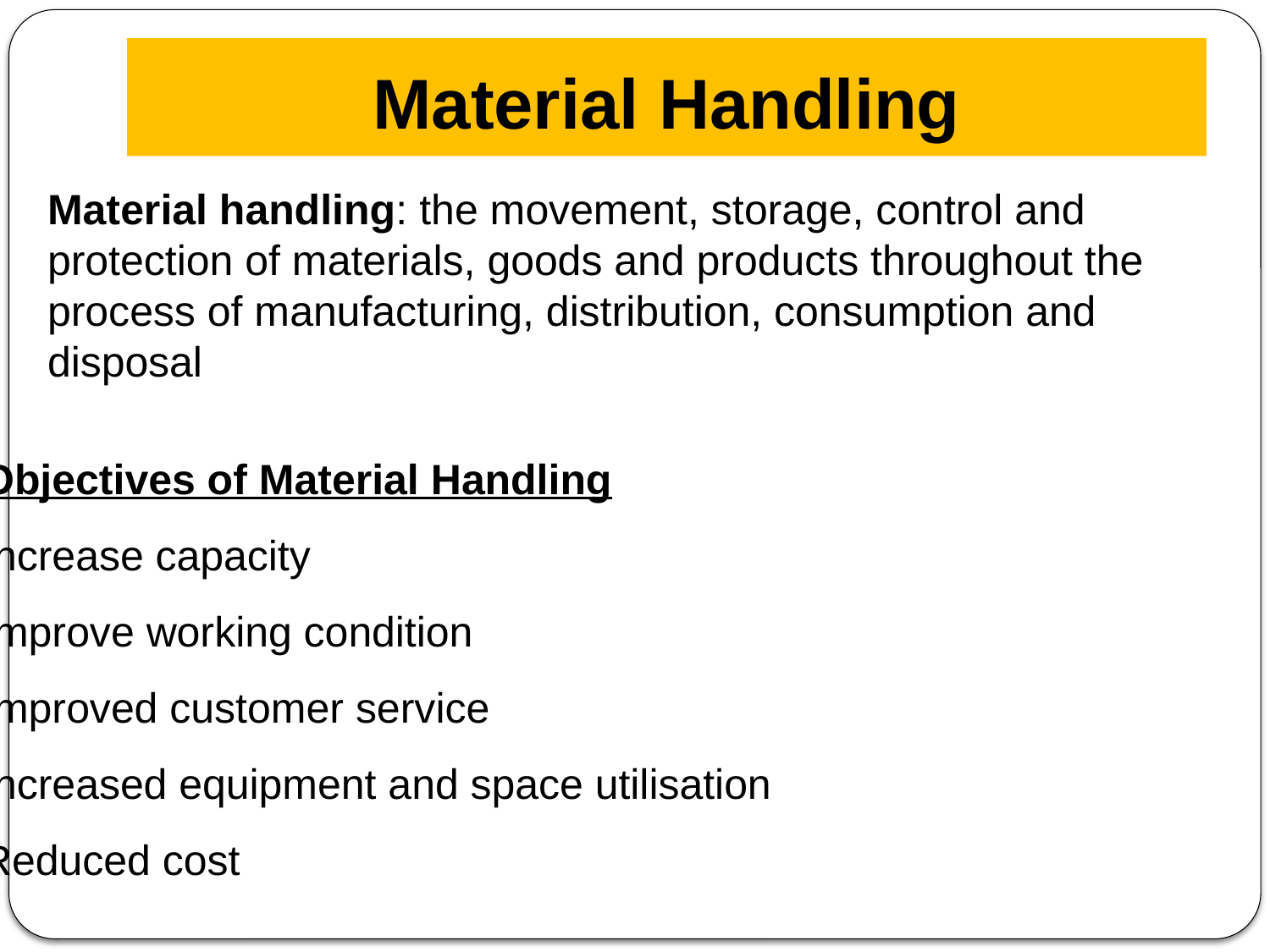

# Material Handling
Material handling: the movement, storage, control and protection of materials, goods and products throughout the process of manufacturing, distribution, consumption and disposal
Objectives of Material Handling
Increase capacity
Improve working condition
Improved customer service
Increased equipment and space utilisation
Reduced cost